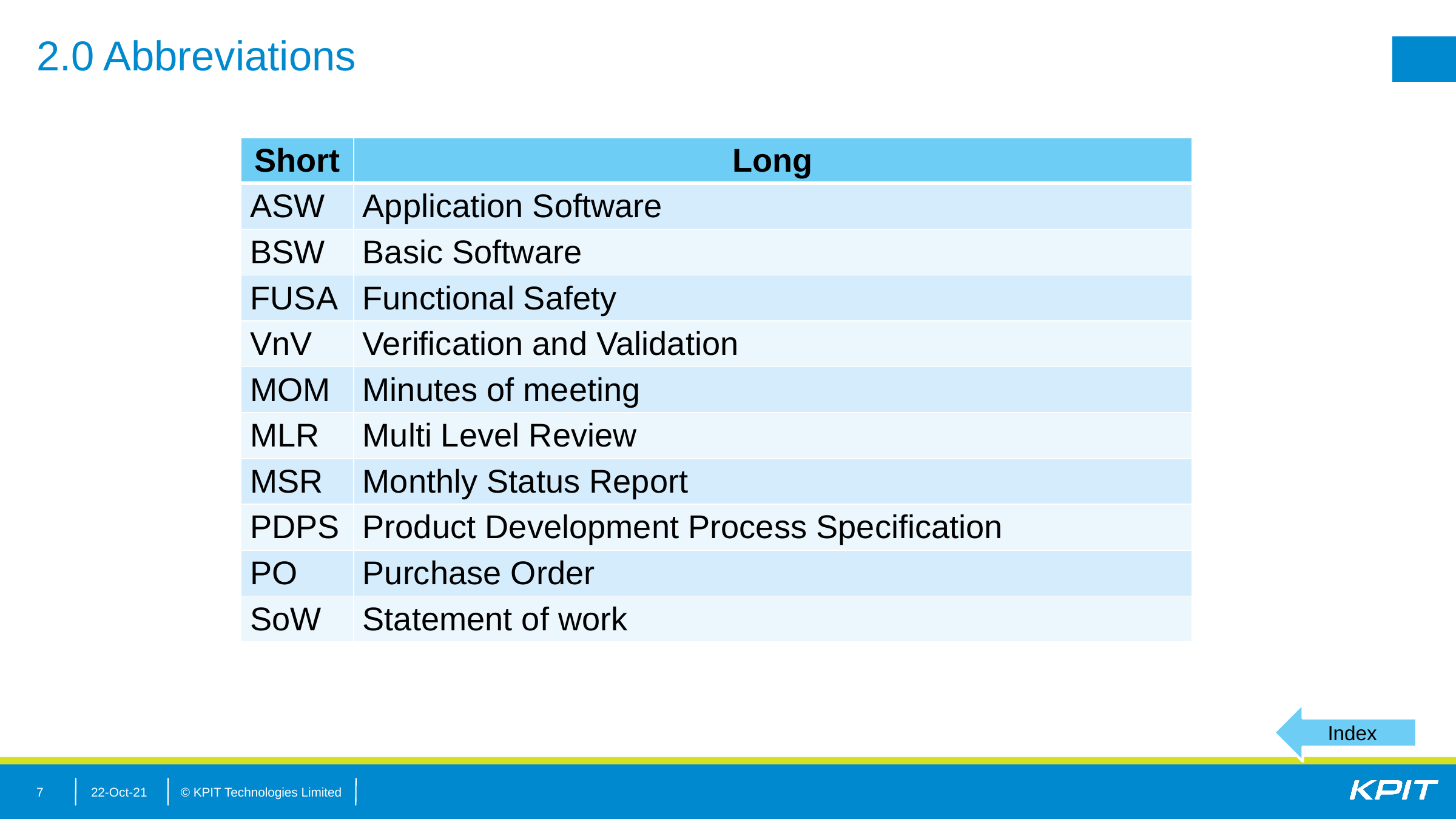

2.0 Abbreviations
| Short | Long |
| --- | --- |
| ASW | Application Software |
| BSW | Basic Software |
| FUSA | Functional Safety |
| VnV | Verification and Validation |
| MOM | Minutes of meeting |
| MLR | Multi Level Review |
| MSR | Monthly Status Report |
| PDPS | Product Development Process Specification |
| PO | Purchase Order |
| SoW | Statement of work |
Index
7
22-Oct-21